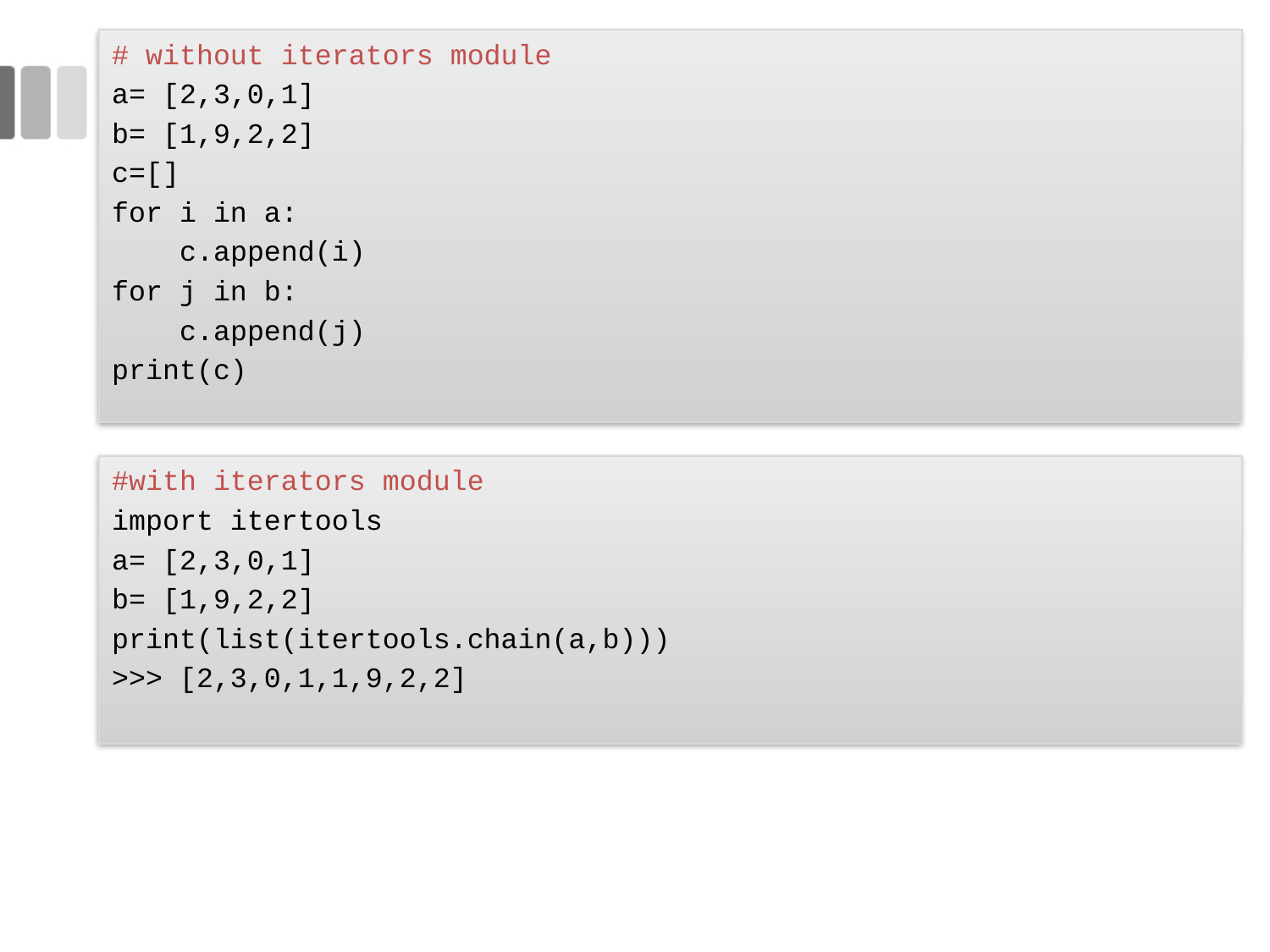

# without iterators module
a= [2,3,0,1]
b= [1,9,2,2]
c=[]
for i in a:
    c.append(i)
for j in b:
    c.append(j)
print(c)
#with iterators module
import itertools
a= [2,3,0,1]
b= [1,9,2,2]
print(list(itertools.chain(a,b)))
>>> [2,3,0,1,1,9,2,2]